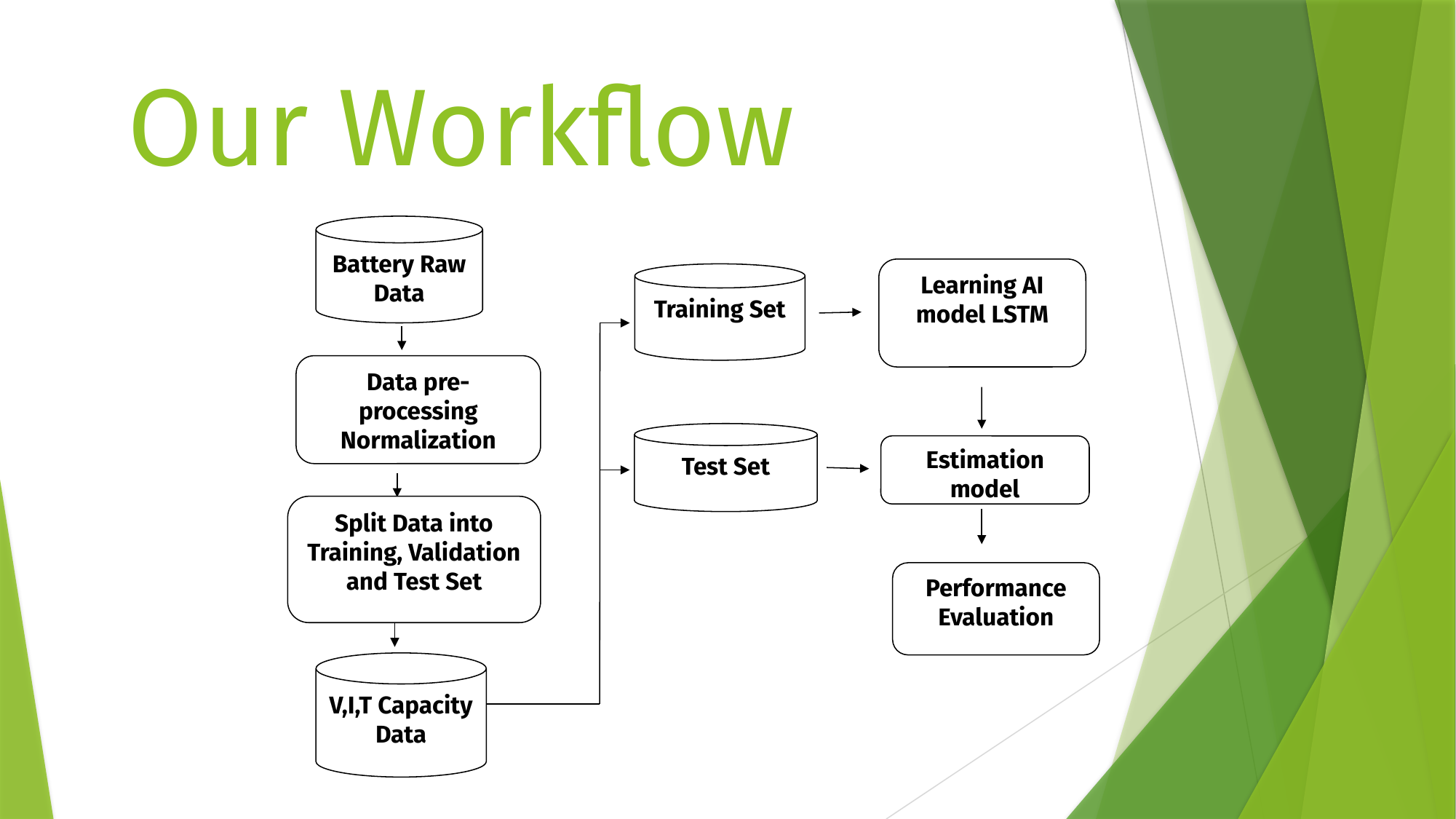

# Our Workflow
Battery Raw Data
Training Set
Test Set
Estimation model
V,I,T Capacity Data
Learning AI model LSTM

Data pre-processing Normalization

Split Data into Training, Validation and Test Set

Performance Evaluation